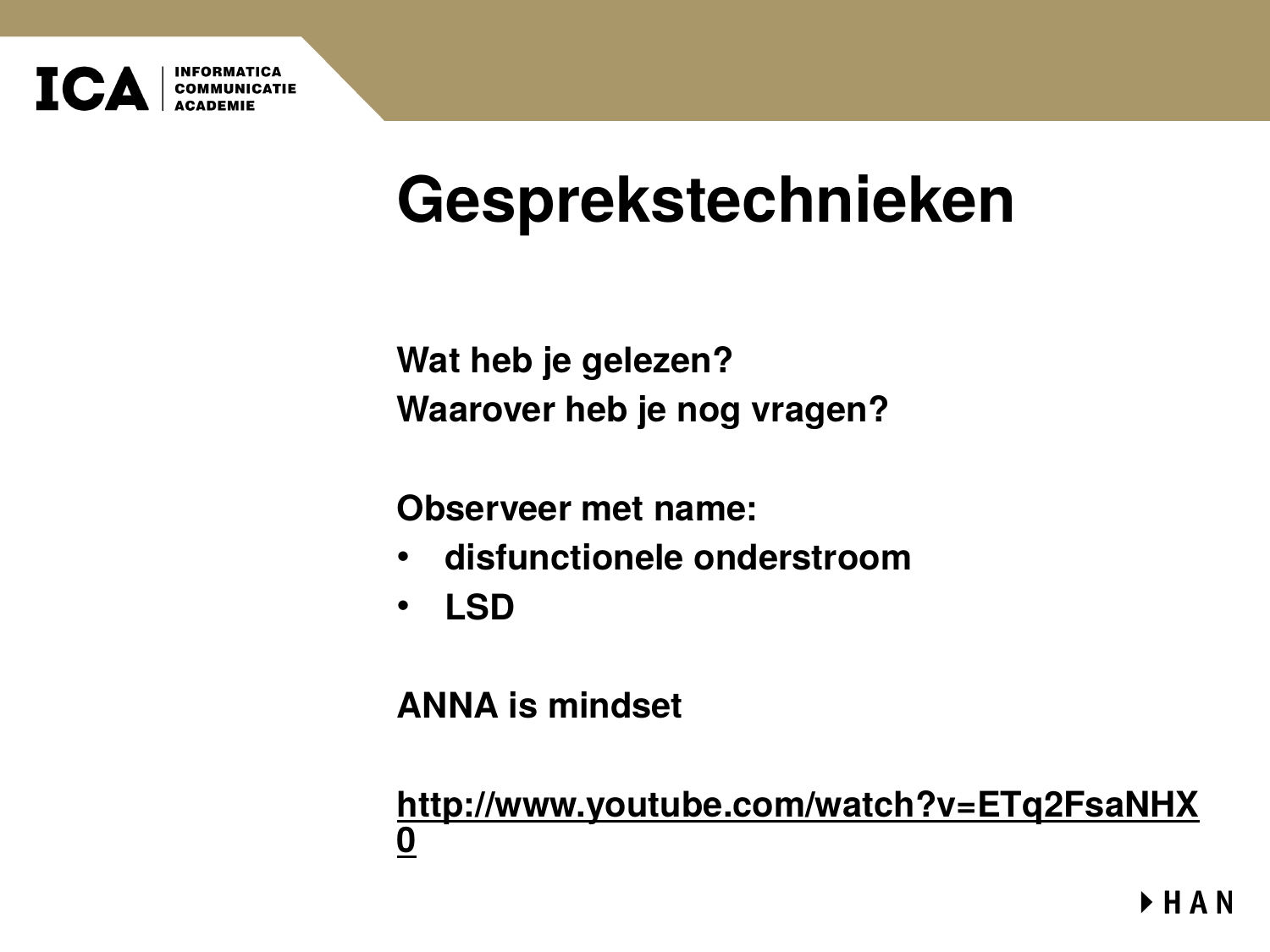

# Gesprekstechnieken

Wat heb je gelezen?
Waarover heb je nog vragen?

Observeer met name:
disfunctionele onderstroom
LSD

ANNA is mindset

http://www.youtube.com/watch?v=ETq2FsaNHX0​